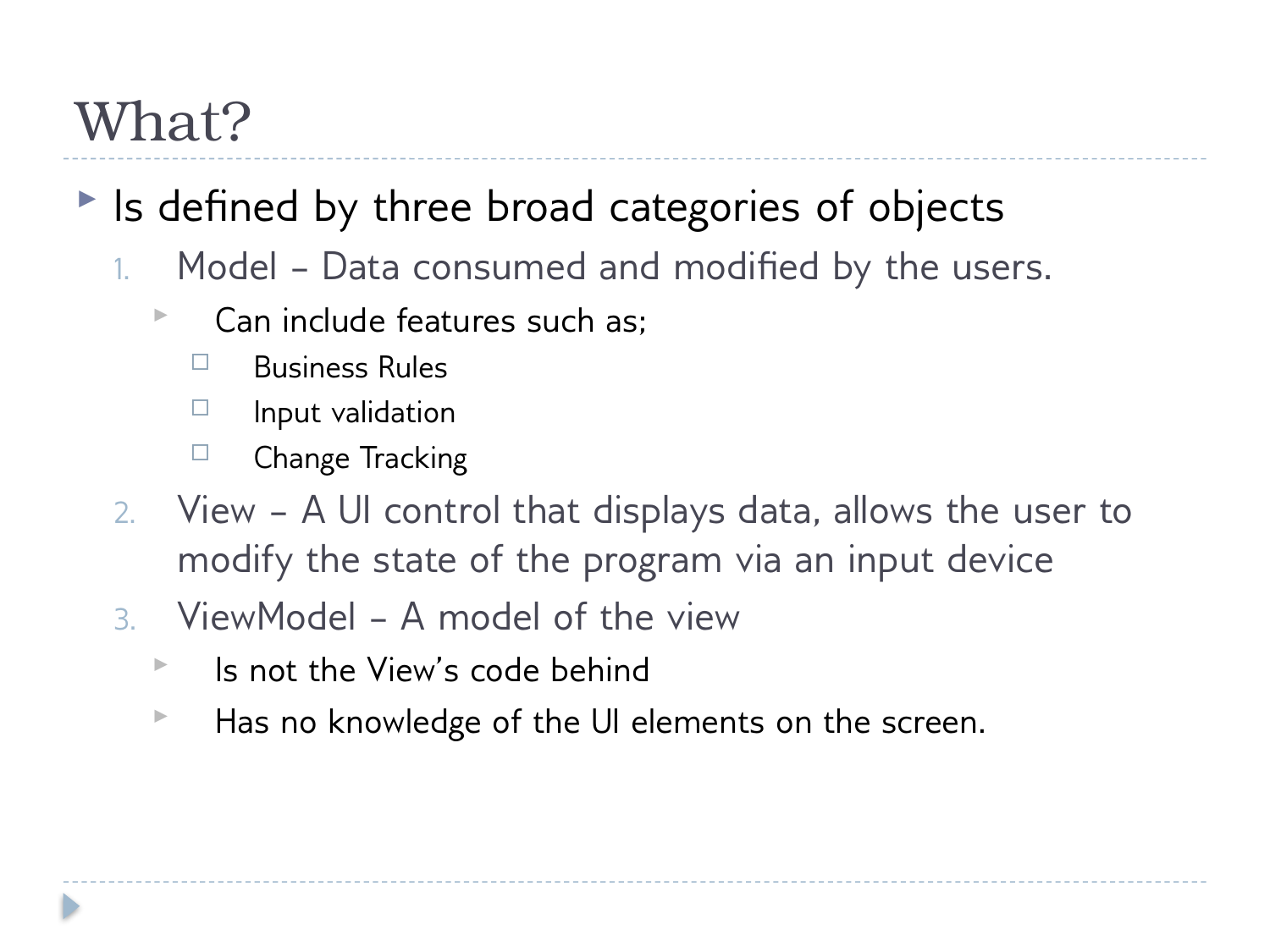

# What?
Is defined by three broad categories of objects
Model – Data consumed and modified by the users.
Can include features such as;
Business Rules
Input validation
Change Tracking
View – A UI control that displays data, allows the user to modify the state of the program via an input device
ViewModel – A model of the view
Is not the View’s code behind
Has no knowledge of the UI elements on the screen.